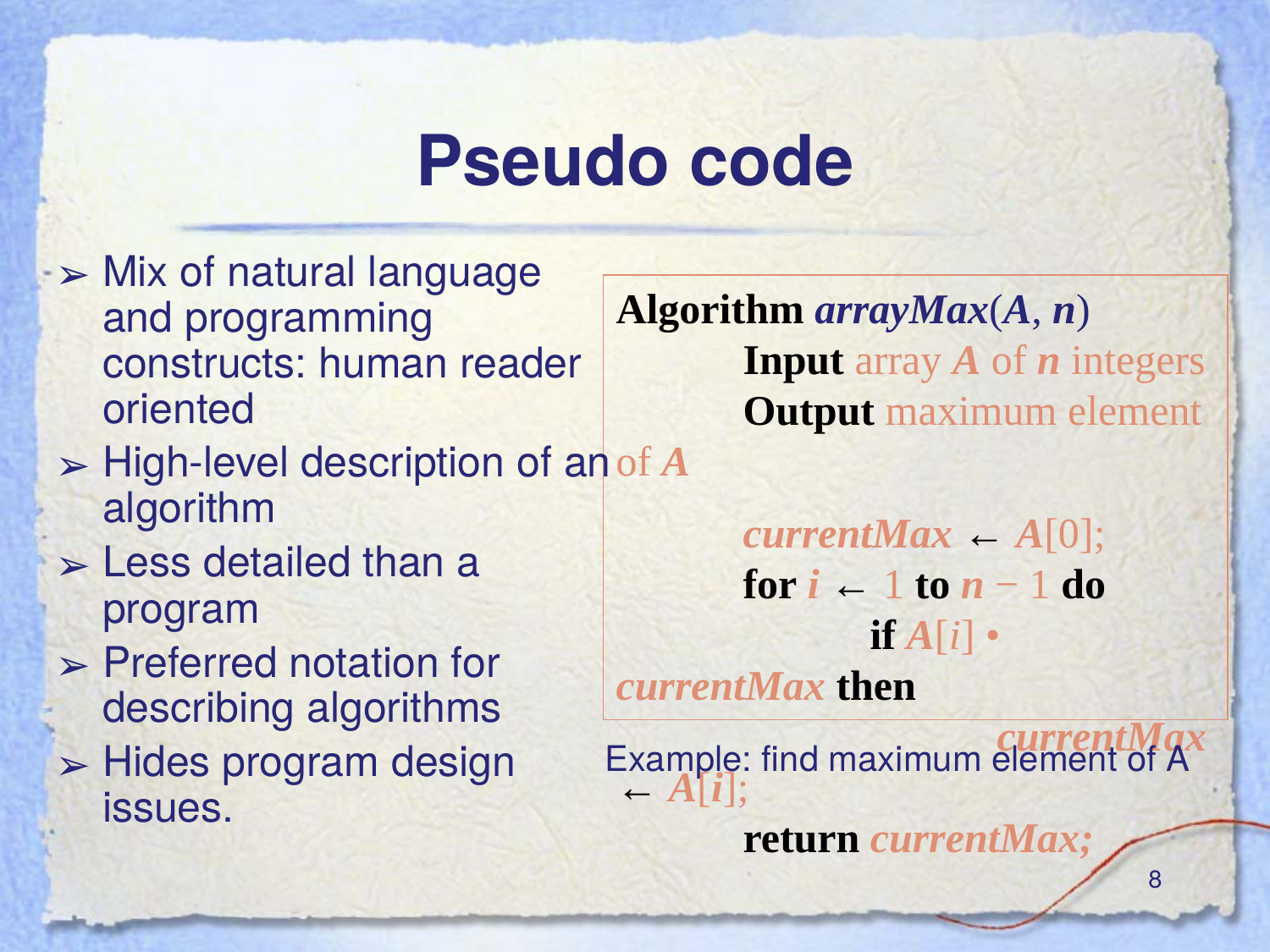

# Pseudo code
Mix of natural language and programming constructs: human reader oriented
High-level description of an algorithm
Less detailed than a program
Preferred notation for describing algorithms
Hides program design issues.
Algorithm arrayMax(A, n)
	Input array A of n integers
	Output maximum element of A
	currentMax ← A[0];
	for i ← 1 to n − 1 do
		if A[i] • currentMax then
			currentMax ← A[i];
	return currentMax;
Example: find maximum element of A
8